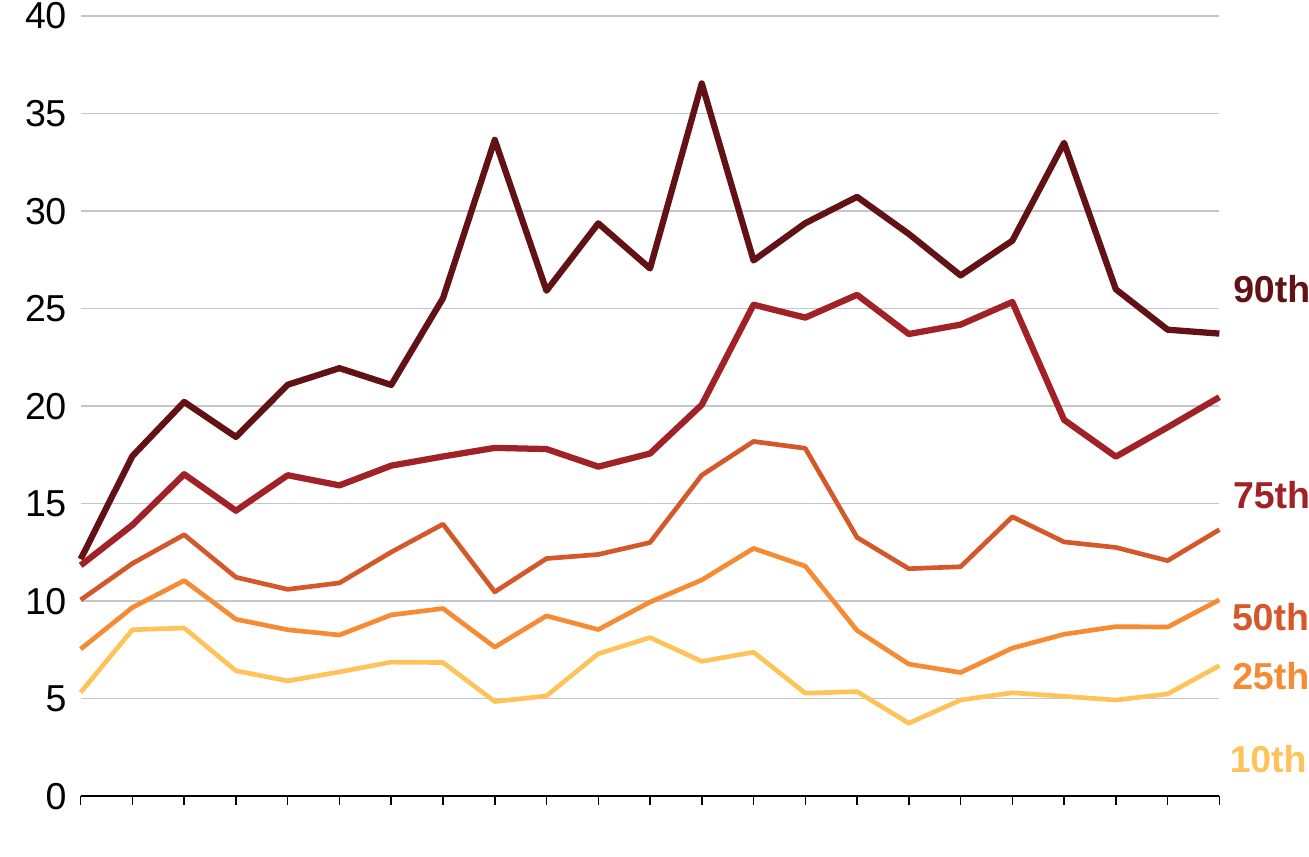

### Chart

| Category | 90th | 75th | 50th | 25th | 10th |
|---|---|---|---|---|---|
| 1993 | 12.15 | 11.83 | 10.059999999999999 | 7.539999999999999 | 5.319999999999999 |
| 1994 | 17.43 | 13.900000000000002 | 11.93 | 9.67 | 8.53 |
| 1995 | 20.21 | 16.5 | 13.4 | 11.05 | 8.62 |
| 1996 | 18.41 | 14.63 | 11.219999999999999 | 9.07 | 6.43 |
| 1997 | 21.09 | 16.45 | 10.6 | 8.53 | 5.91 |
| 1998 | 21.94 | 15.93 | 10.93 | 8.260000000000002 | 6.370000000000001 |
| 1999 | 21.08 | 16.939999999999998 | 12.509999999999998 | 9.29 | 6.87 |
| 2000 | 25.52 | 17.41 | 13.94 | 9.62 | 6.8500000000000005 |
| 2001 | 33.64 | 17.849999999999998 | 10.47 | 7.64 | 4.8500000000000005 |
| 2002 | 25.91 | 17.79 | 12.18 | 9.24 | 5.140000000000001 |
| 2003 | 29.360000000000003 | 16.89 | 12.389999999999999 | 8.540000000000001 | 7.3 |
| 2004 | 27.05 | 17.560000000000002 | 13.0 | 9.950000000000001 | 8.129999999999999 |
| 2005 | 36.53 | 20.06 | 16.45 | 11.08 | 6.909999999999999 |
| 2006 | 27.46 | 25.19 | 18.18 | 12.7 | 7.380000000000001 |
| 2007 | 29.37 | 24.529999999999998 | 17.83 | 11.790000000000001 | 5.28 |
| 2008 | 30.72 | 25.7 | 13.26 | 8.49 | 5.36 |
| 2009 | 28.82 | 23.69 | 11.66 | 6.77 | 3.74 |
| 2010 | 26.69 | 24.169999999999998 | 11.76 | 6.34 | 4.93 |
| 2011 | 28.470000000000002 | 25.330000000000002 | 14.32 | 7.59 | 5.3 |
| 2012 | 33.489999999999995 | 19.29 | 13.03 | 8.3 | 5.12 |
| 2013 | 25.979999999999997 | 17.4 | 12.75 | 8.690000000000001 | 4.93 |
| 2014 | 23.91 | 18.91 | 12.07 | 8.67 | 5.24 |
| 2015 | 23.71 | 20.45 | 13.66 | 10.059999999999999 | 6.69 |
90th
75th
50th
25th
10th